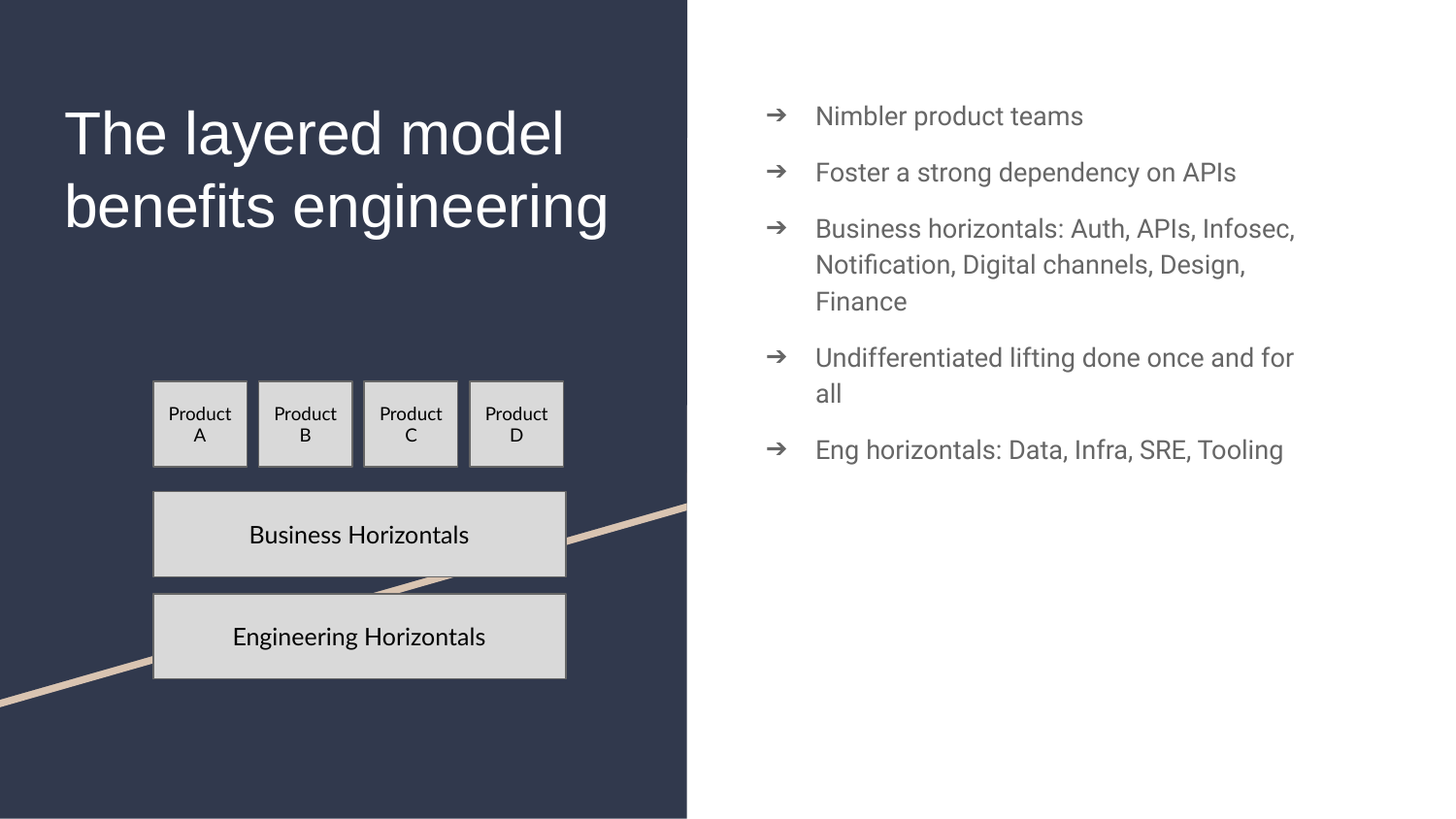

# The layered model benefits engineering
Nimbler product teams
Foster a strong dependency on APIs
Business horizontals: Auth, APIs, Infosec, Notification, Digital channels, Design, Finance
Undifferentiated lifting done once and for all
Eng horizontals: Data, Infra, SRE, Tooling

Product A
Product B
Product C
Product D
Business Horizontals
Engineering Horizontals